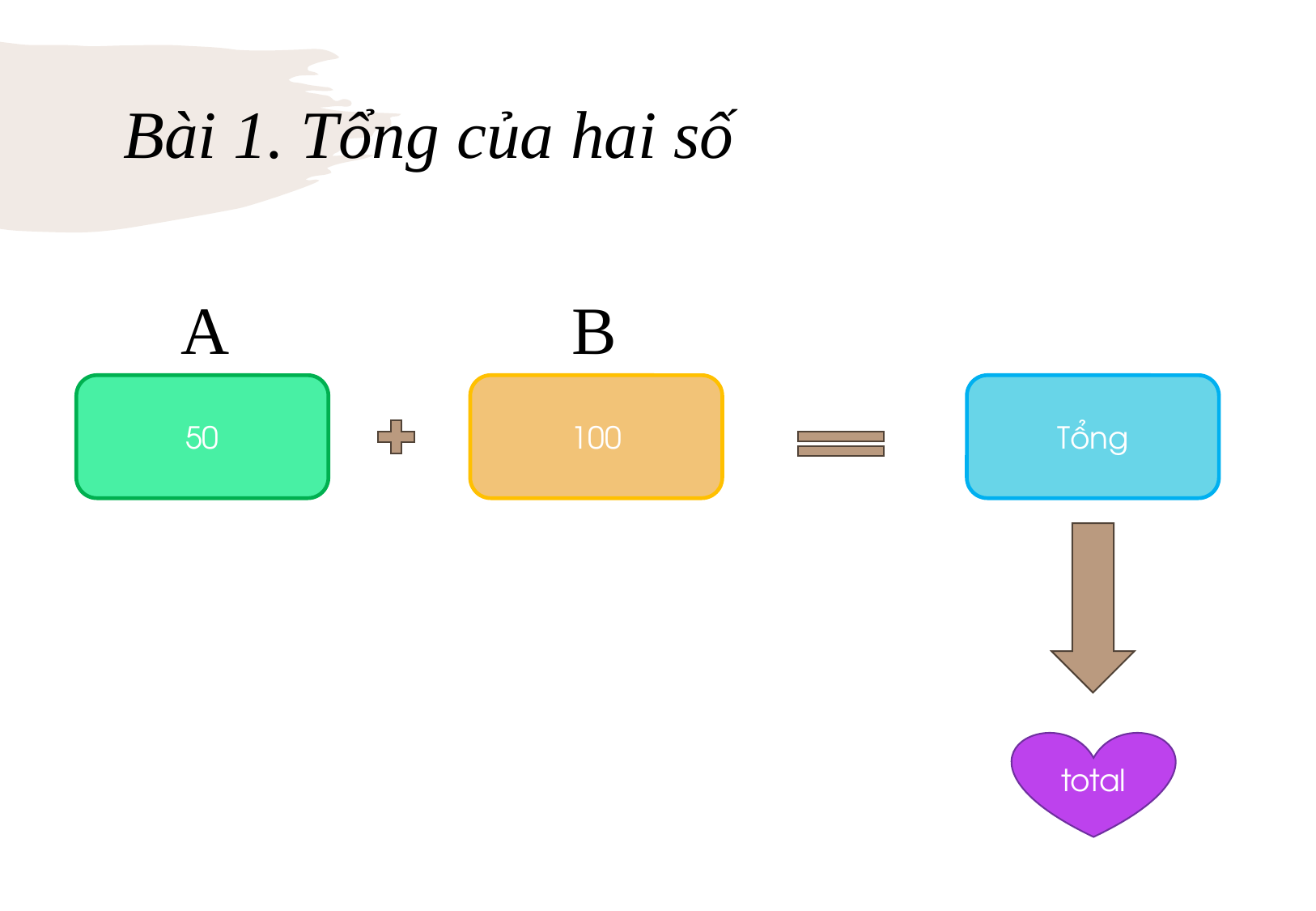

# Bài 1. Tổng của hai số
A
B
50
100
Tổng

total